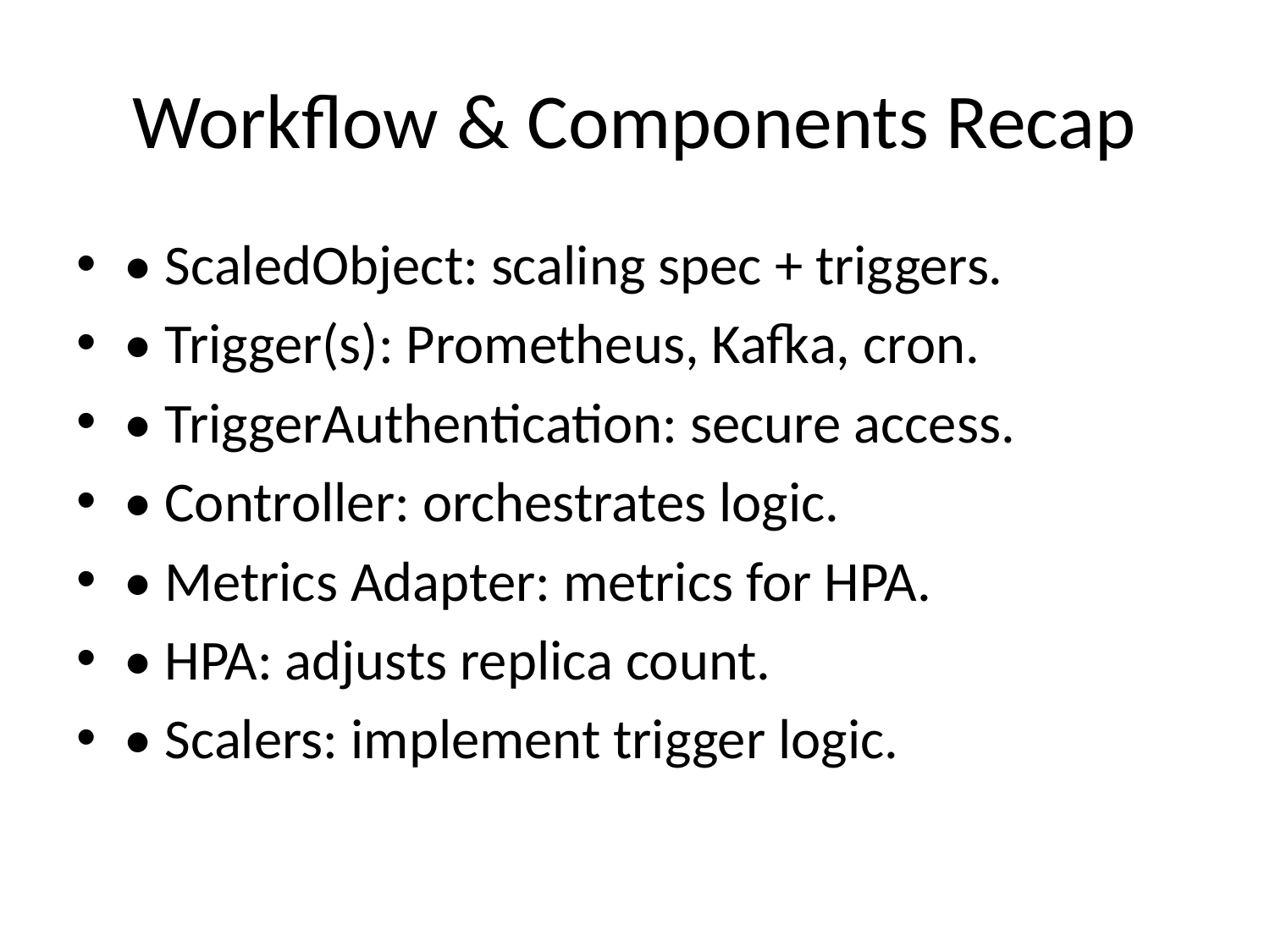

# Workflow & Components Recap
• ScaledObject: scaling spec + triggers.
• Trigger(s): Prometheus, Kafka, cron.
• TriggerAuthentication: secure access.
• Controller: orchestrates logic.
• Metrics Adapter: metrics for HPA.
• HPA: adjusts replica count.
• Scalers: implement trigger logic.